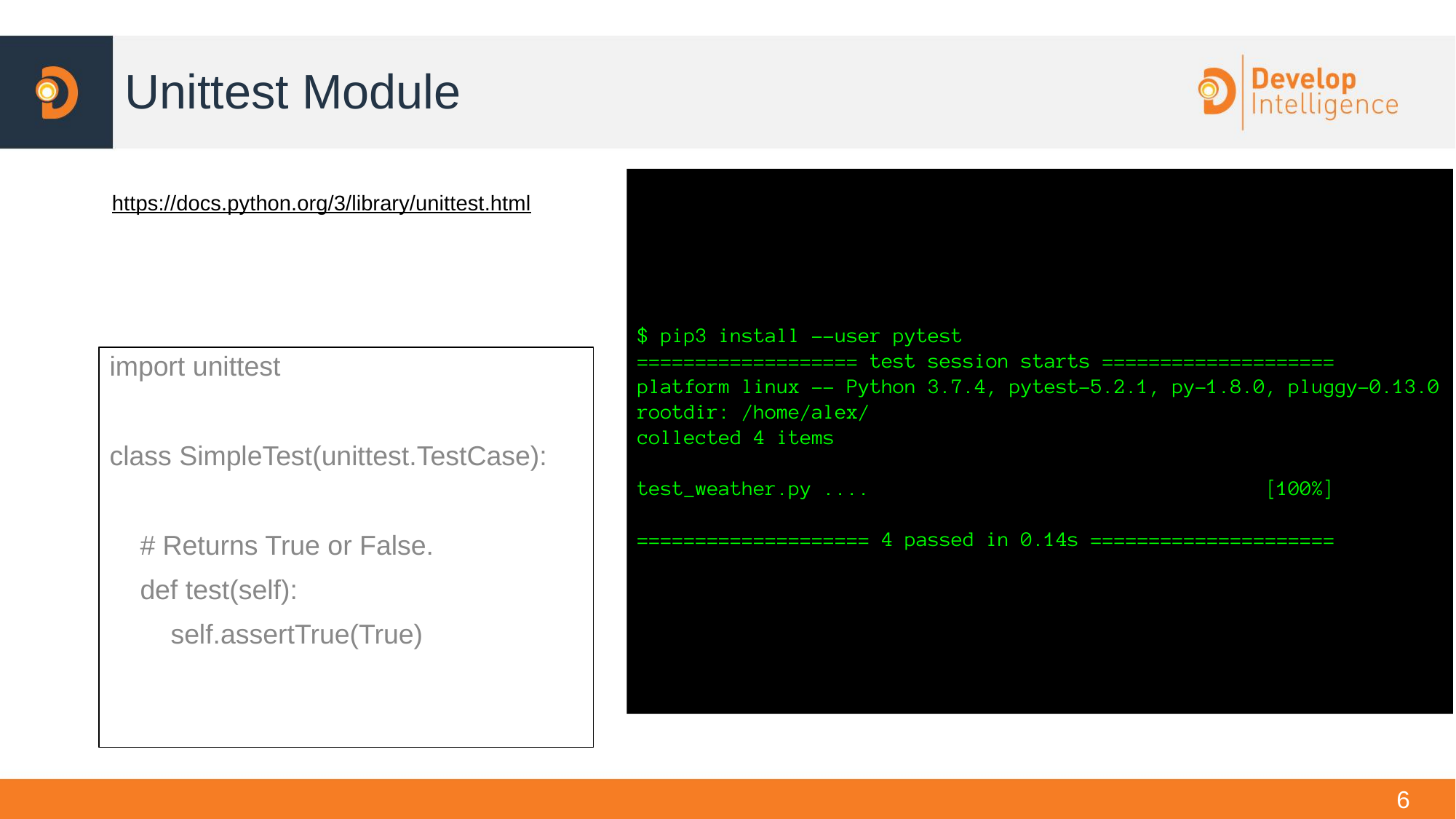

# Unittest Module

$ pip3 install --user pytest
=================== test session starts ====================
platform linux -- Python 3.7.4, pytest-5.2.1, py-1.8.0, pluggy-0.13.0
rootdir: /home/alex/
collected 4 items

test_weather.py ....                                  [100%]

==================== 4 passed in 0.14s =====================

https://docs.python.org/3/library/unittest.html
import unittest

class SimpleTest(unittest.TestCase):

    # Returns True or False.
    def test(self):
        self.assertTrue(True)

6